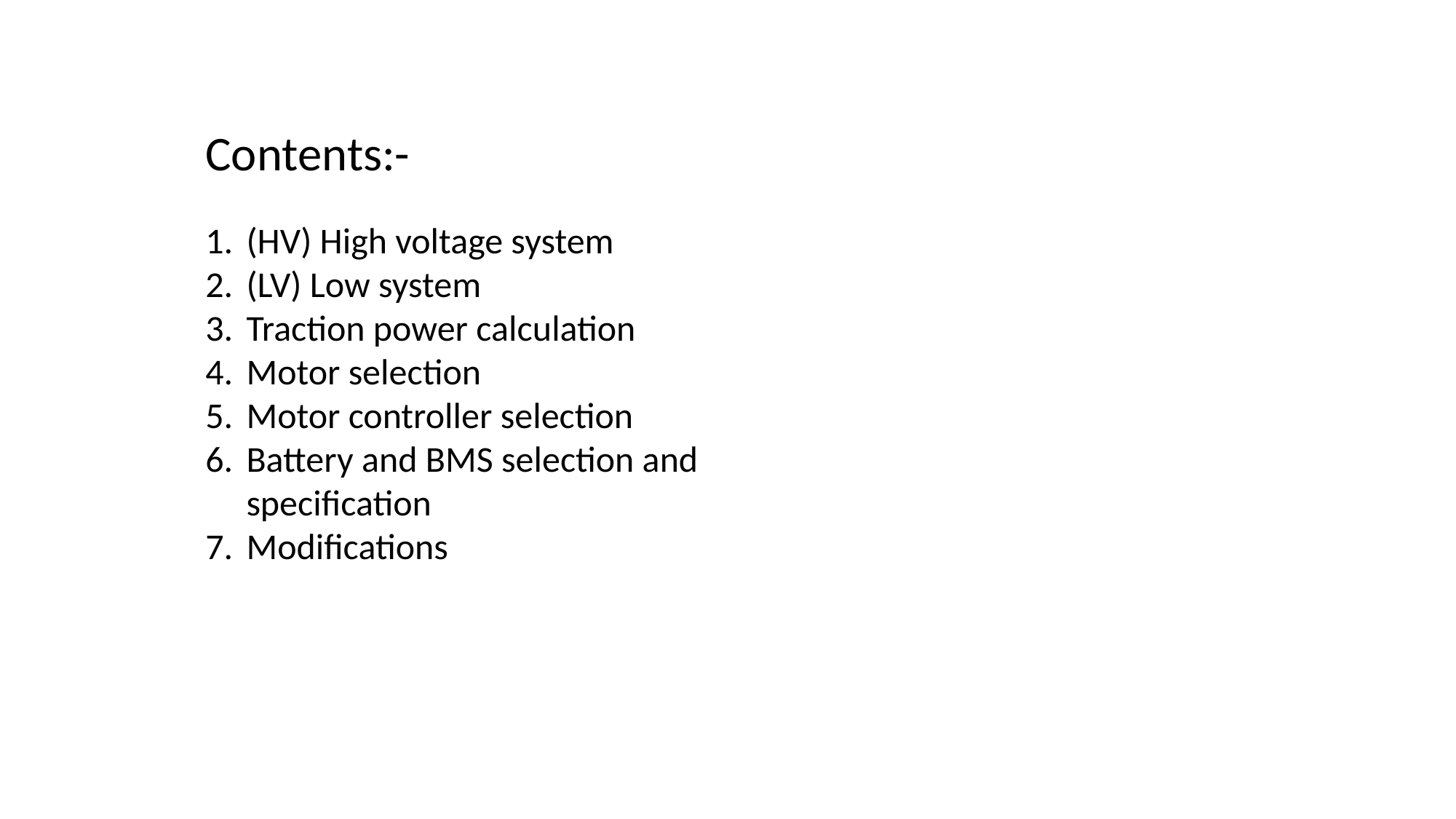

Contents:-

(HV) High voltage system
(LV) Low system
Traction power calculation
Motor selection
Motor controller selection
Battery and BMS selection and specification
Modifications